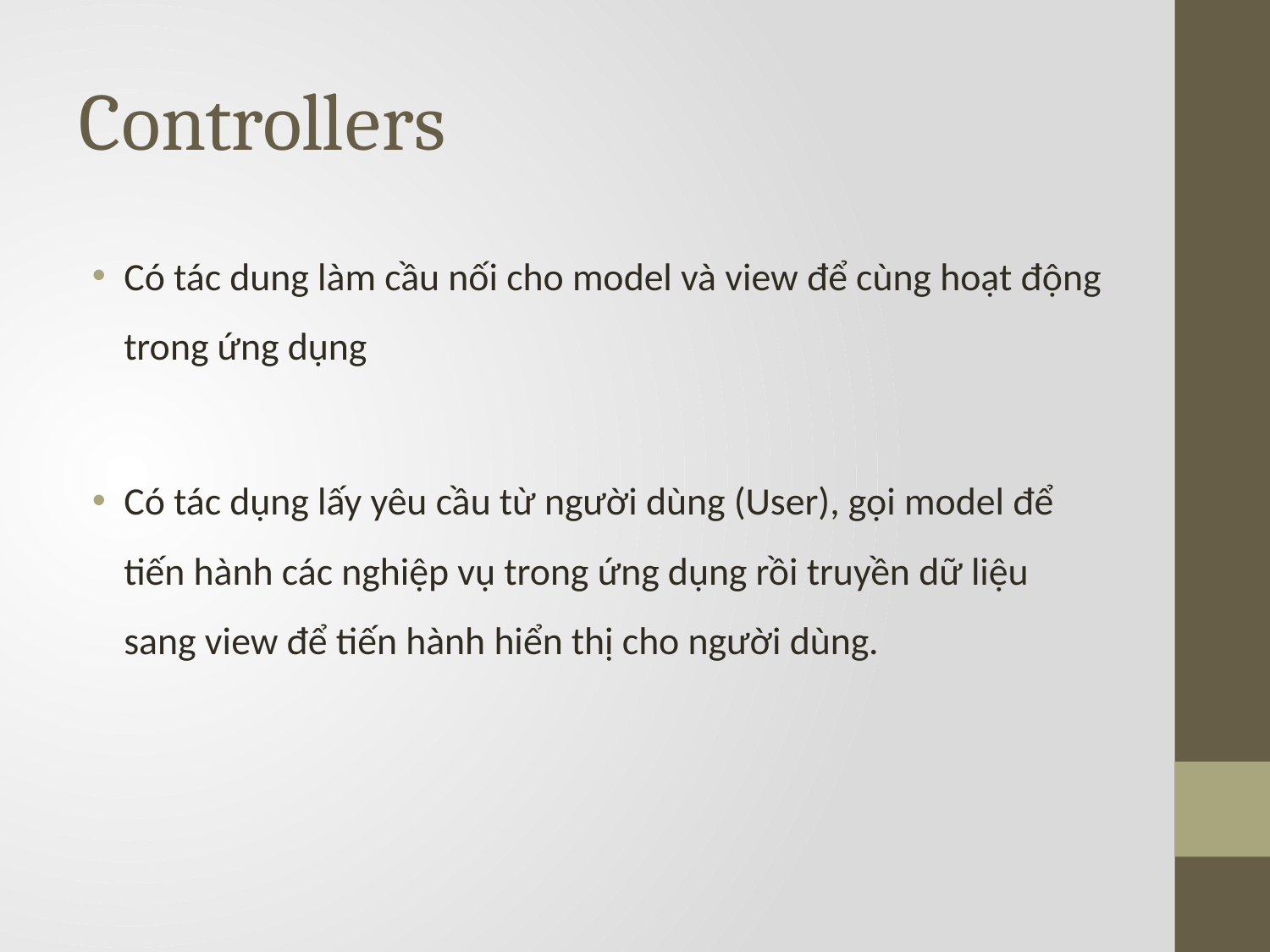

# Controllers
Có tác dung làm cầu nối cho model và view để cùng hoạt động trong ứng dụng

Có tác dụng lấy yêu cầu từ người dùng (User), gọi model để tiến hành các nghiệp vụ trong ứng dụng rồi truyền dữ liệu sang view để tiến hành hiển thị cho người dùng.